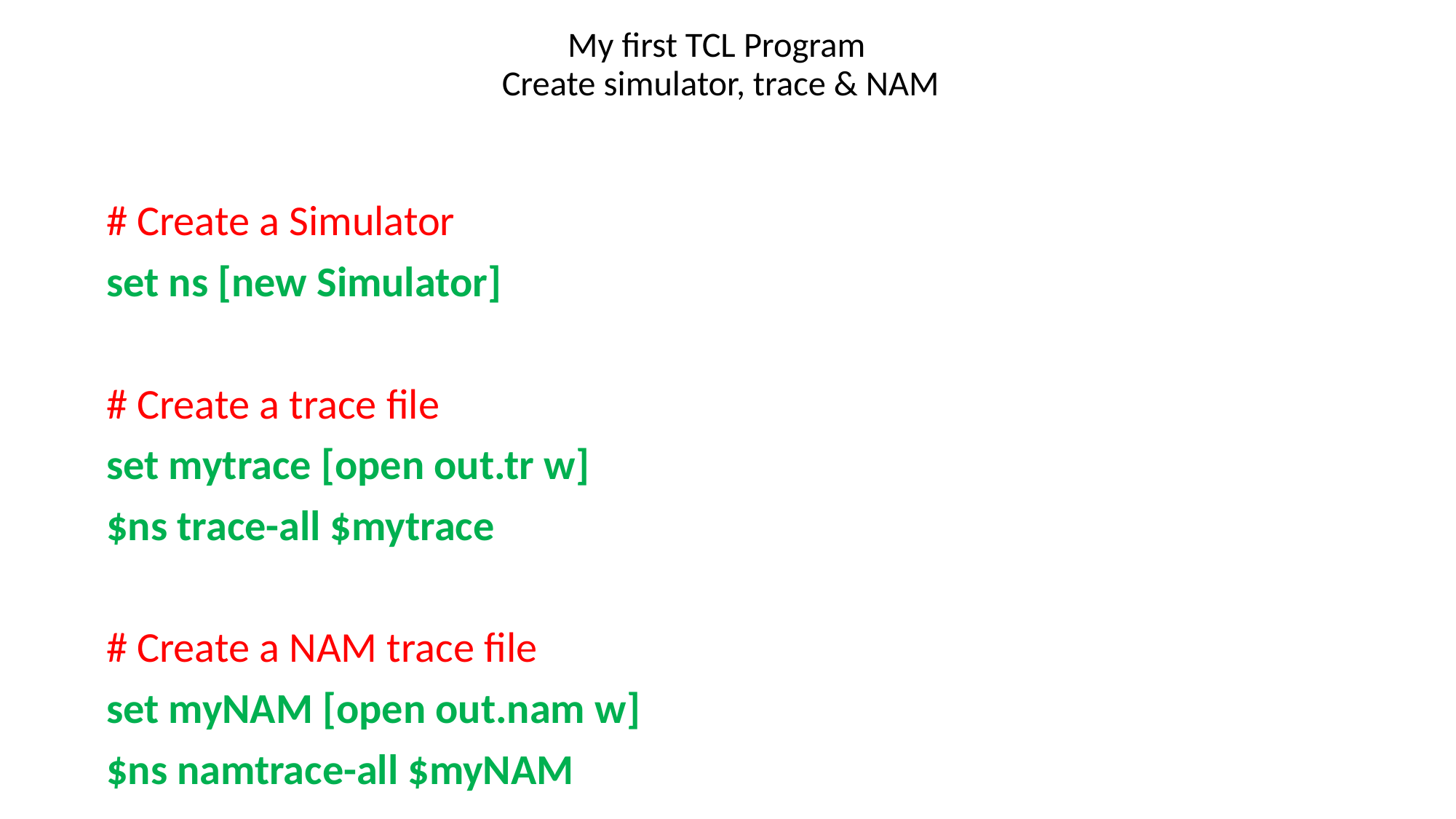

# My first TCL Program Create simulator, trace & NAM
# Create a Simulator
set ns [new Simulator]

# Create a trace file
set mytrace [open out.tr w]
$ns trace-all $mytrace

# Create a NAM trace file
set myNAM [open out.nam w]
$ns namtrace-all $myNAM